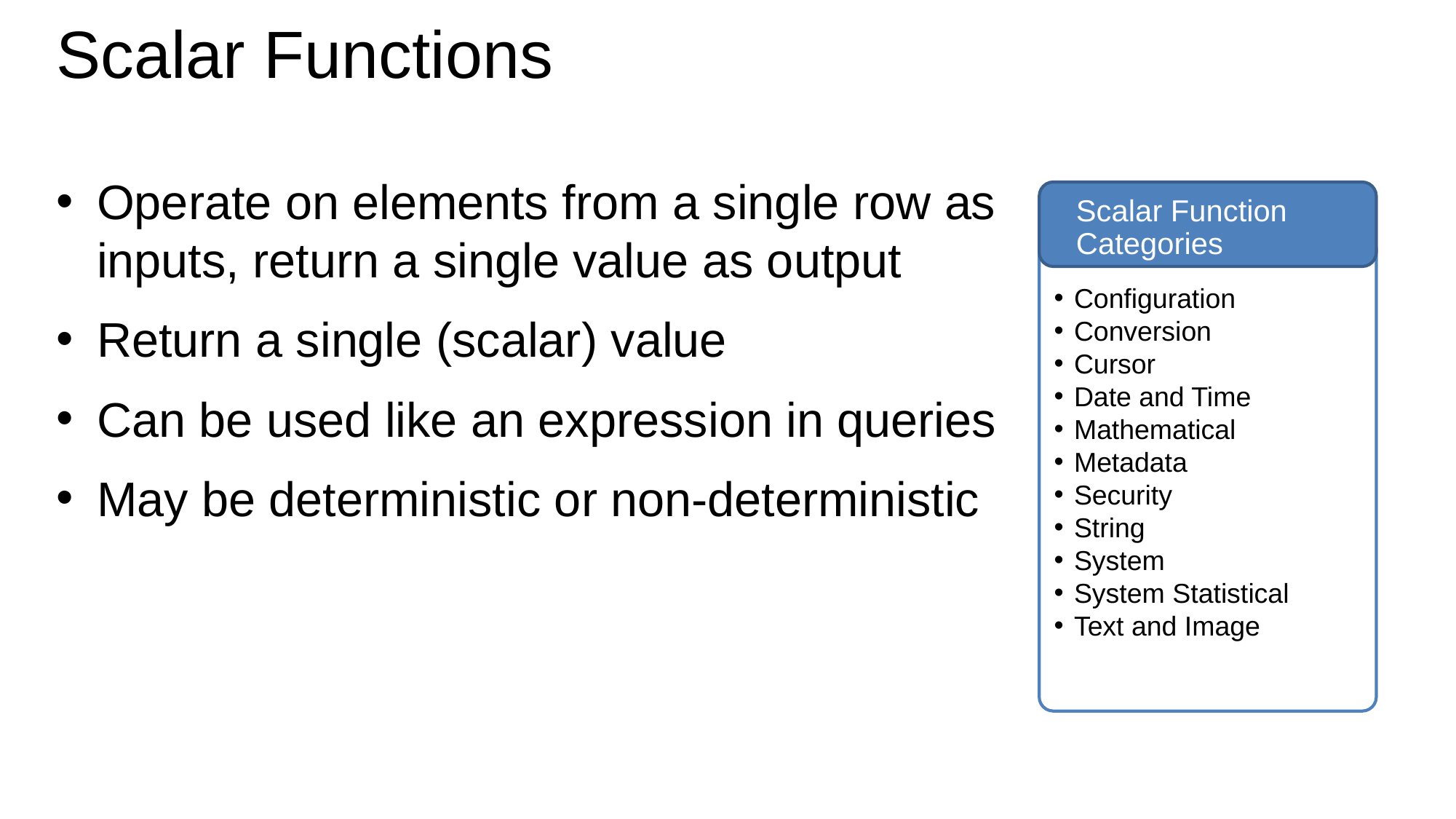

# Scalar Functions
Operate on elements from a single row as inputs, return a single value as output
Return a single (scalar) value
Can be used like an expression in queries
May be deterministic or non-deterministic
Scalar Function Categories

Configuration
Conversion
Cursor
Date and Time
Mathematical
Metadata
Security
String
System
System Statistical
Text and Image